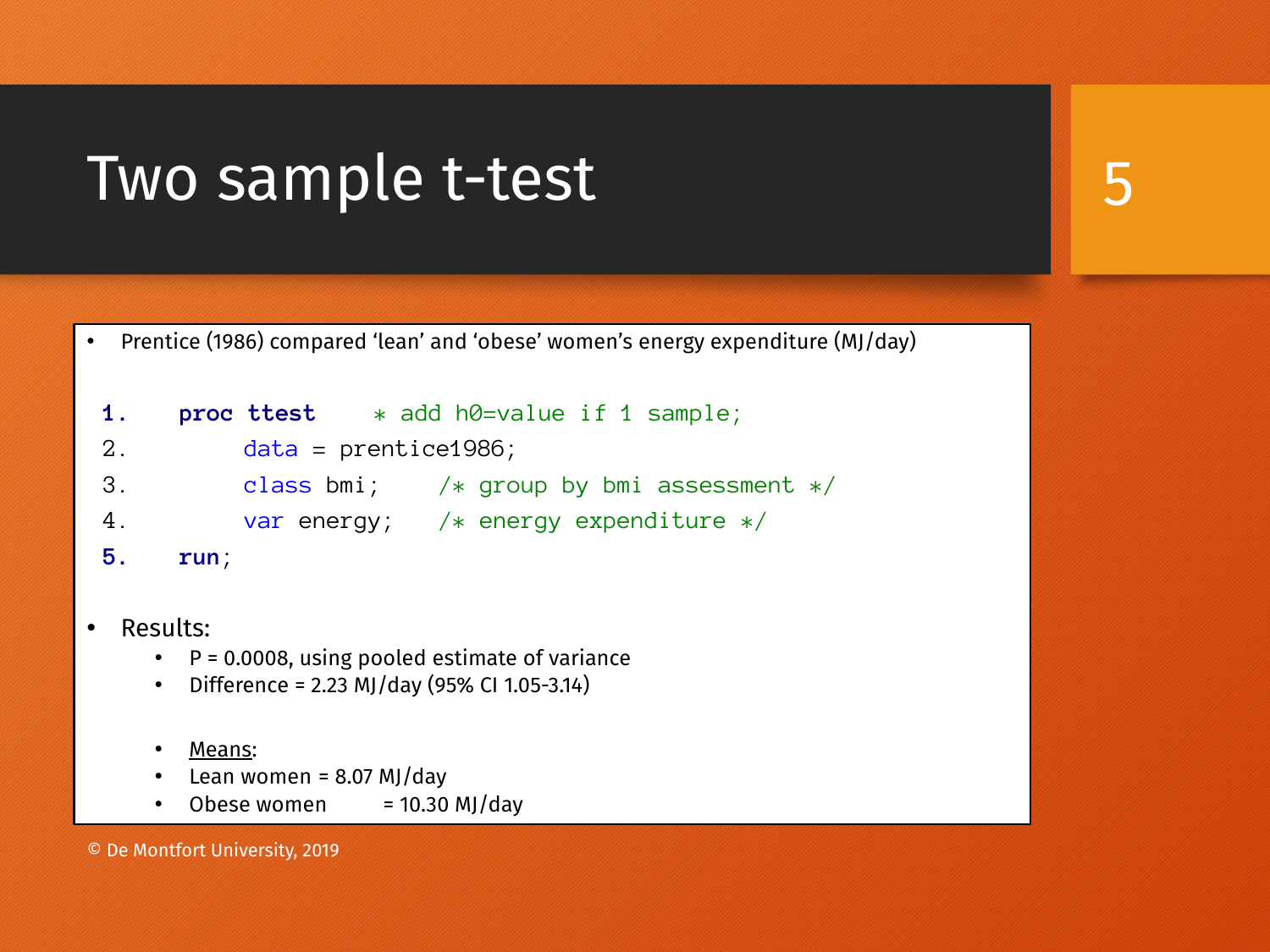

# Two sample t-test
5
Prentice (1986) compared ‘lean’ and ‘obese’ women’s energy expenditure (MJ/day)

proc ttest 	* add h0=value if 1 sample;
	data = prentice1986;
	class bmi; 		/* group by bmi assessment */
	var energy; 		/* energy expenditure */
run;

Results:
P = 0.0008, using pooled estimate of variance
Difference = 2.23 MJ/day (95% CI 1.05-3.14)

Means:
Lean women 	= 8.07 MJ/day
Obese women 	= 10.30 MJ/day
© De Montfort University, 2019